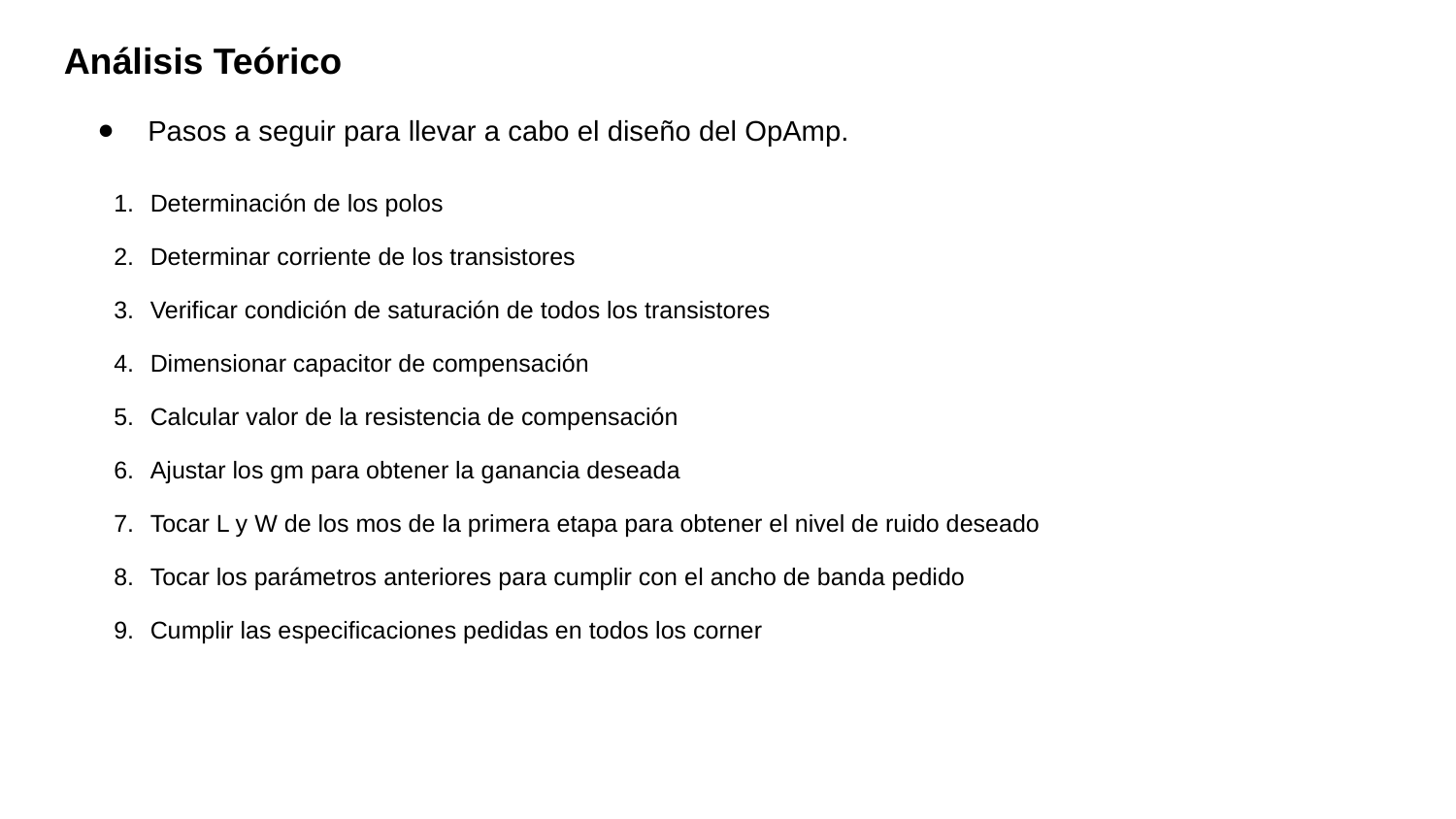

Análisis Teórico
Pasos a seguir para llevar a cabo el diseño del OpAmp.

Determinación de los polos
Determinar corriente de los transistores
Verificar condición de saturación de todos los transistores
Dimensionar capacitor de compensación
Calcular valor de la resistencia de compensación
Ajustar los gm para obtener la ganancia deseada
Tocar L y W de los mos de la primera etapa para obtener el nivel de ruido deseado
Tocar los parámetros anteriores para cumplir con el ancho de banda pedido
Cumplir las especificaciones pedidas en todos los corner